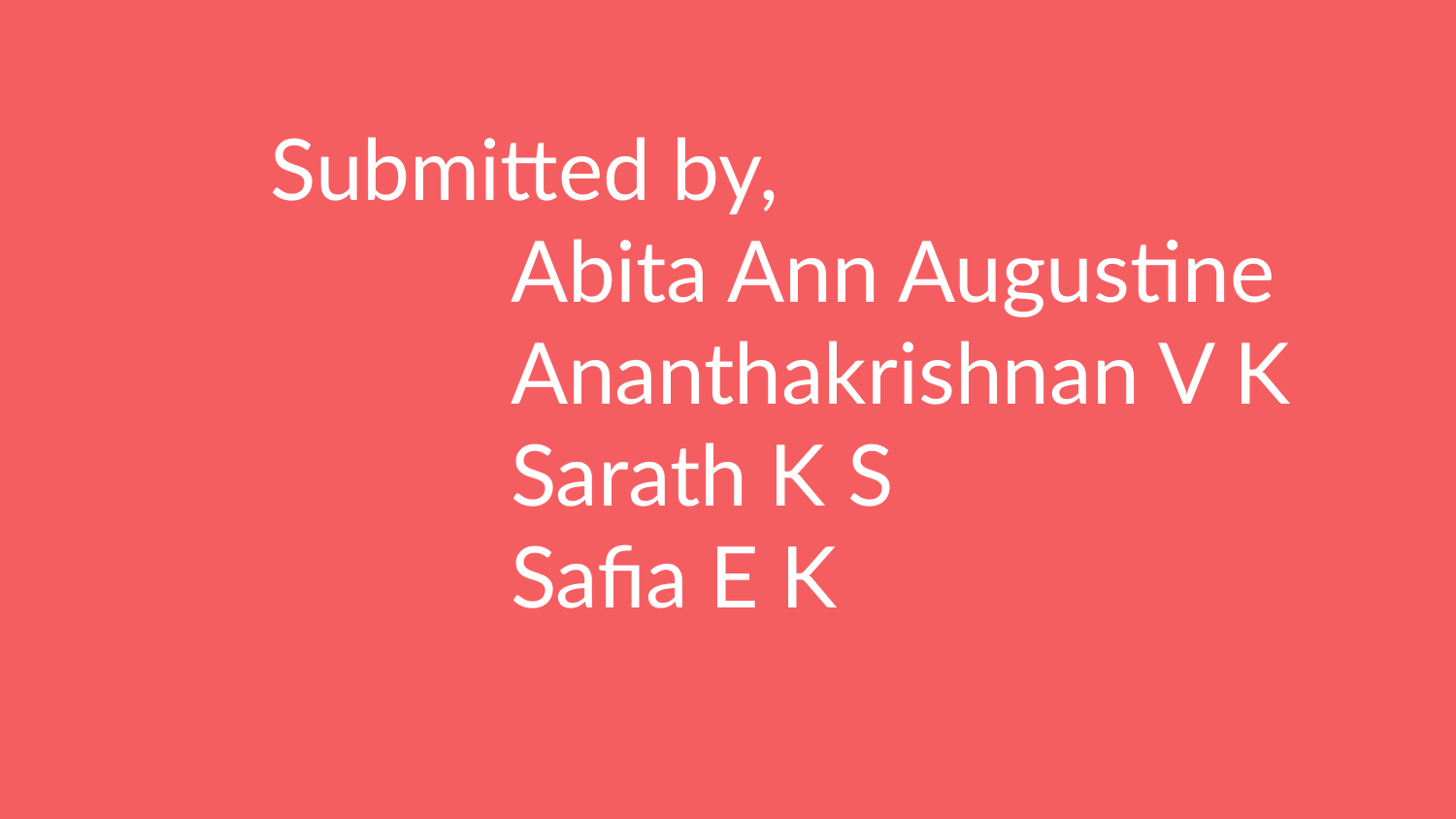

# Submitted by,
                   Abita Ann Augustine
                   Ananthakrishnan V K
                   Sarath K S
                   Safia E K